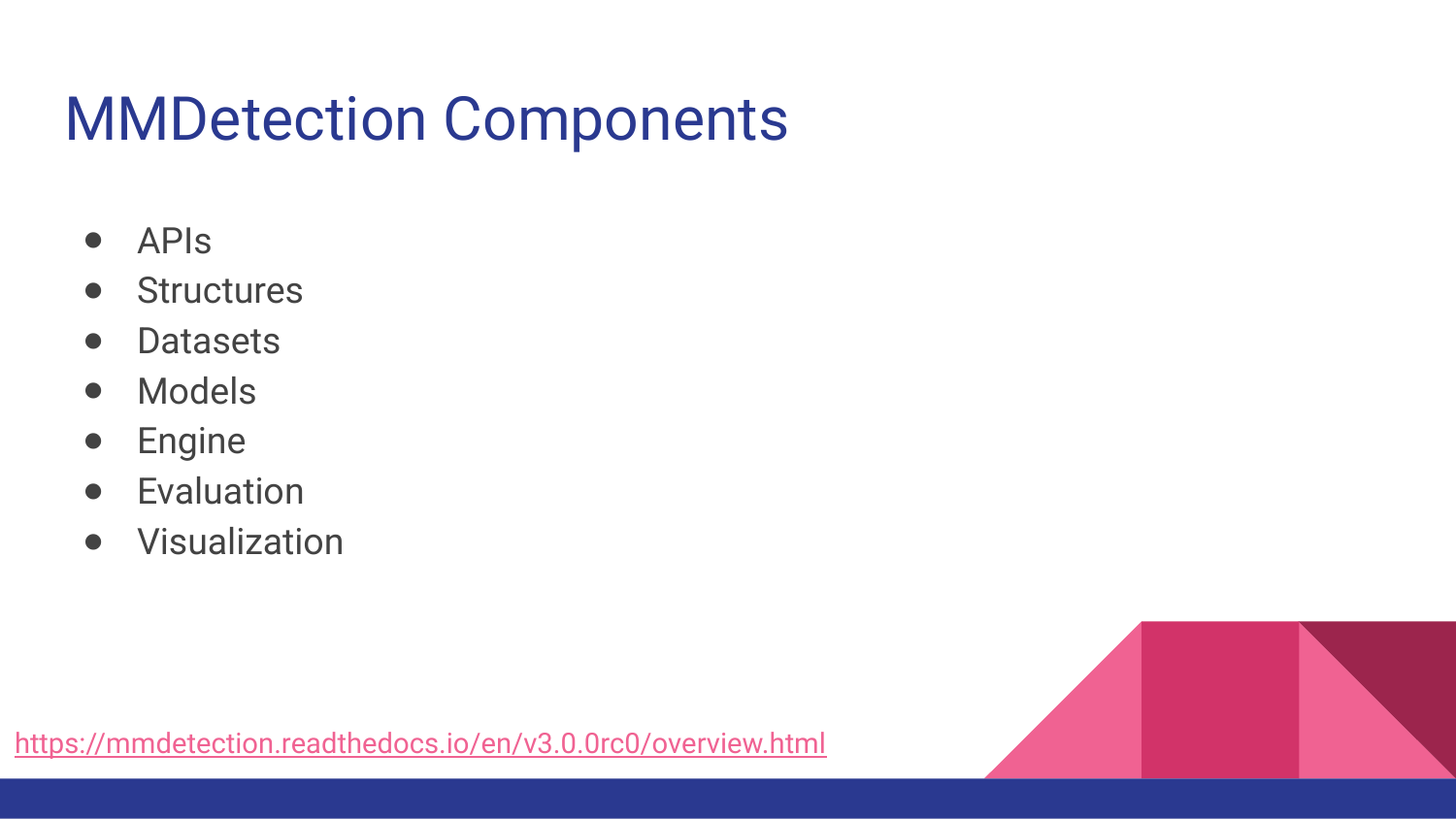

# MMDetection Components
APIs
Structures
Datasets
Models
Engine
Evaluation
Visualization
https://mmdetection.readthedocs.io/en/v3.0.0rc0/overview.html